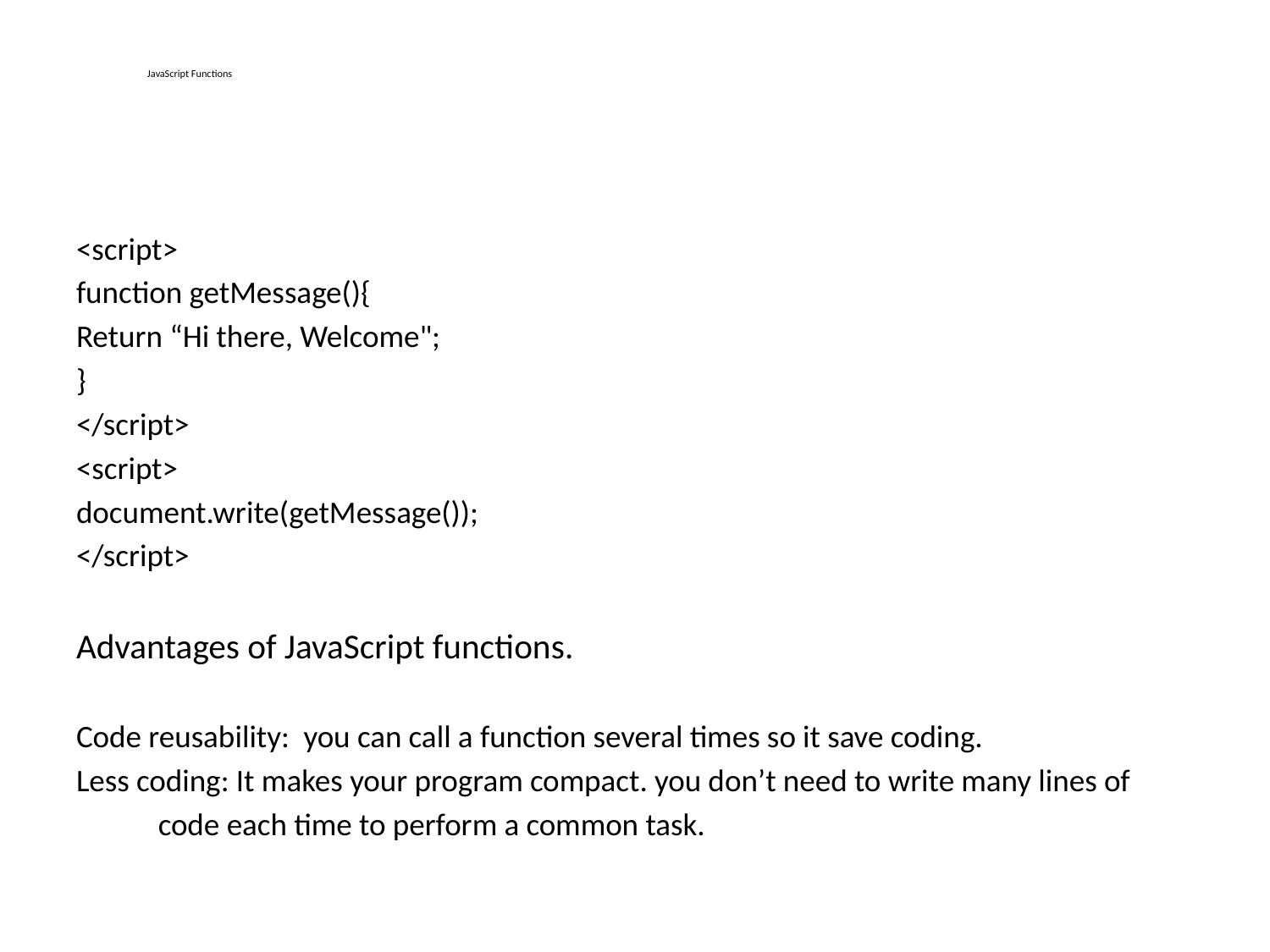

# JavaScript Functions
<script>
function getMessage(){
Return “Hi there, Welcome";
}
</script>
<script>
document.write(getMessage());
</script>

Advantages of JavaScript functions.

Code reusability:  you can call a function several times so it save coding.
Less coding: It makes your program compact. you don’t need to write many lines of
		     code each time to perform a common task.